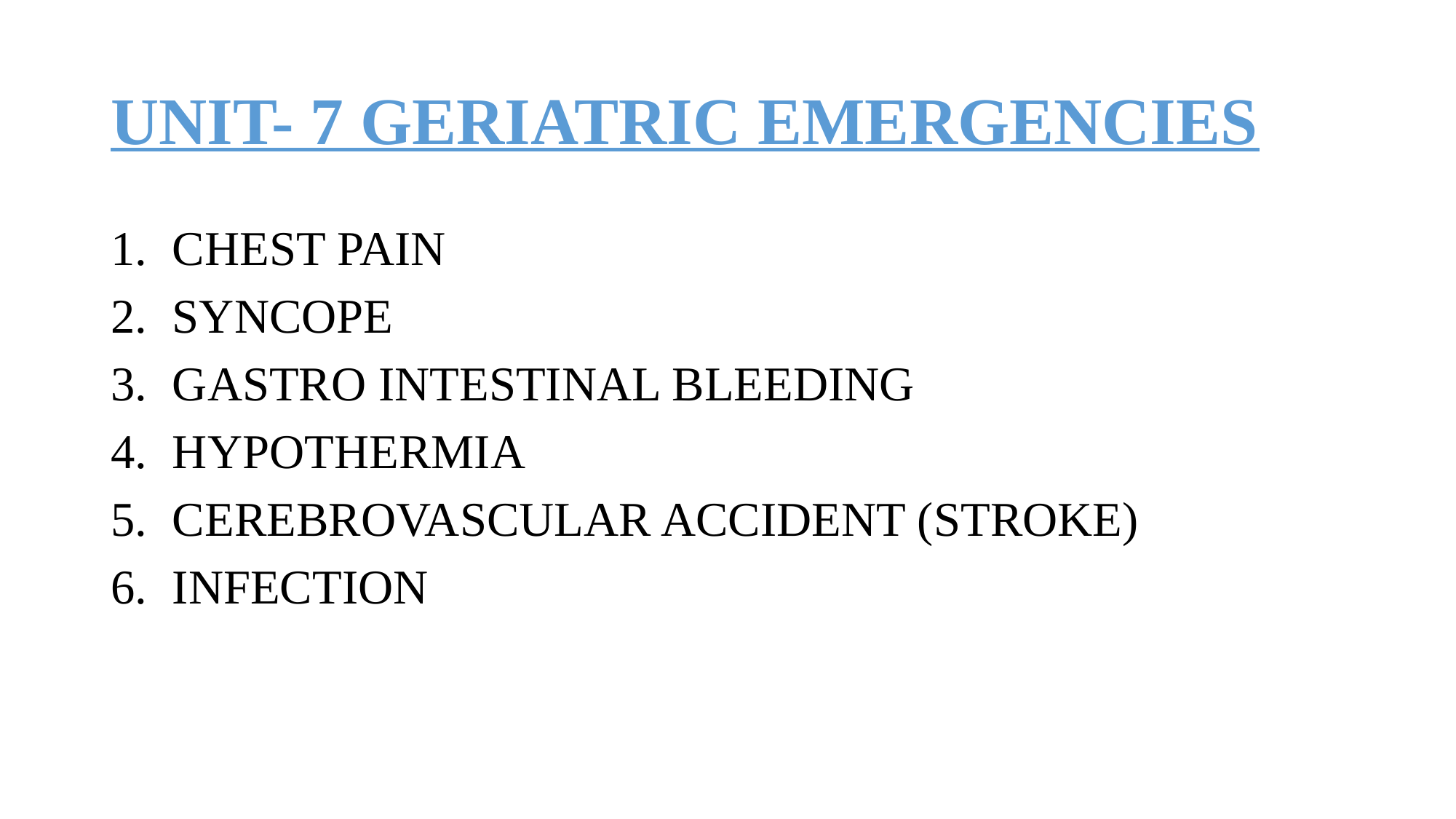

# UNIT- 7 GERIATRIC EMERGENCIES
CHEST PAIN
SYNCOPE
GASTRO INTESTINAL BLEEDING
HYPOTHERMIA
CEREBROVASCULAR ACCIDENT (STROKE)
INFECTION